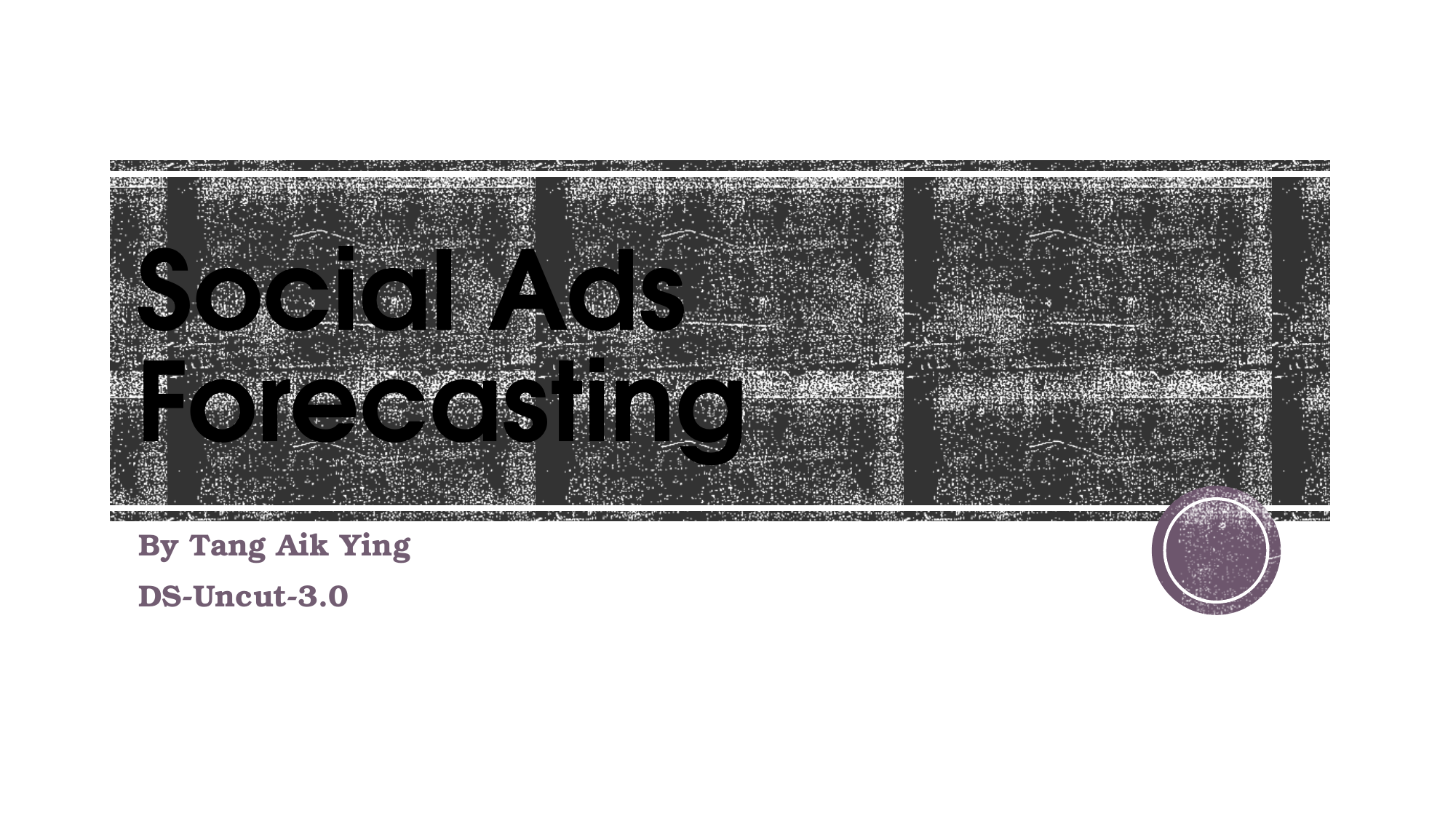

# Social Ads Forecasting
By Tang Aik Ying
DS-Uncut-3.0